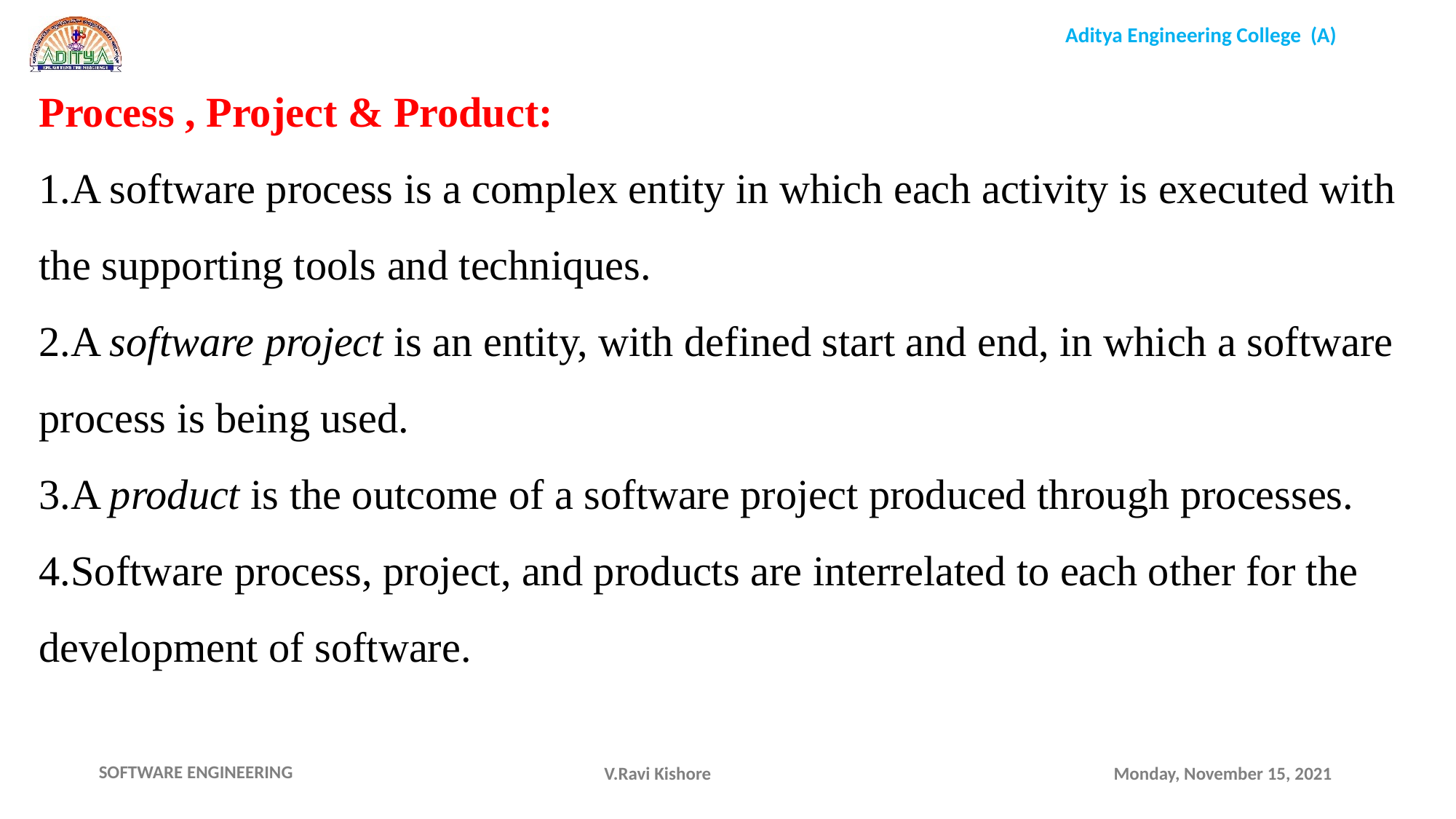

Process , Project & Product:
1.A software process is a complex entity in which each activity is executed with the supporting tools and techniques.
2.A software project is an entity, with defined start and end, in which a software process is being used.
3.A product is the outcome of a software project produced through processes.
4.Software process, project, and products are interrelated to each other for the development of software.
V.Ravi Kishore
Monday, November 15, 2021